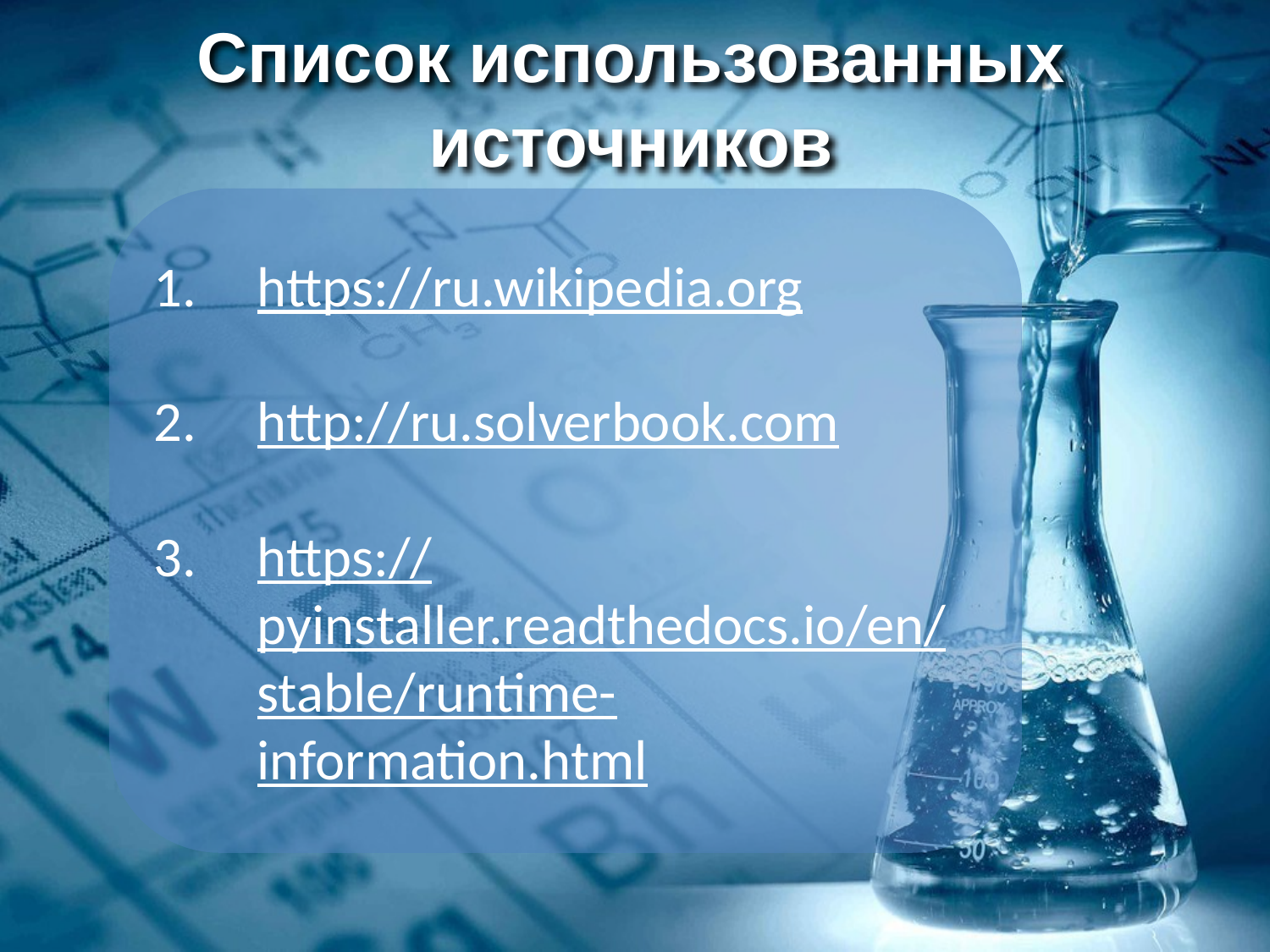

# Список использованных источников
https://ru.wikipedia.org

http://ru.solverbook.com

https://pyinstaller.readthedocs.io/en/stable/runtime-information.html